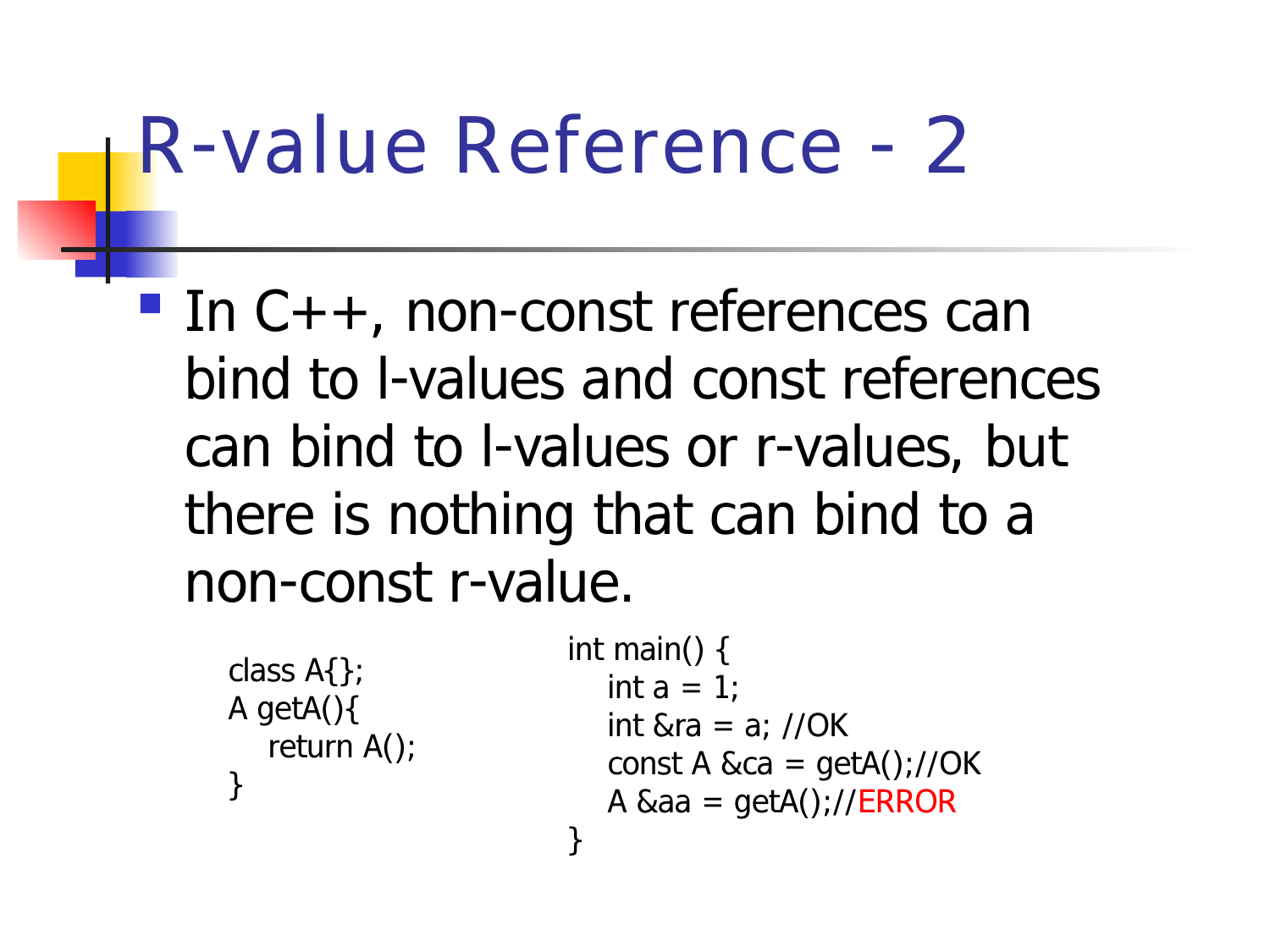

# R-value Reference - 2
In C++, non-const references can bind to l-values and const references can bind to l-values or r-values, but there is nothing that can bind to a non-const r-value.
int main() {
    int a = 1;
    int &ra = a; //OK
    const A &ca = getA();//OK
    A &aa = getA();//ERROR
}
class A{};
A getA(){
    return A();
}